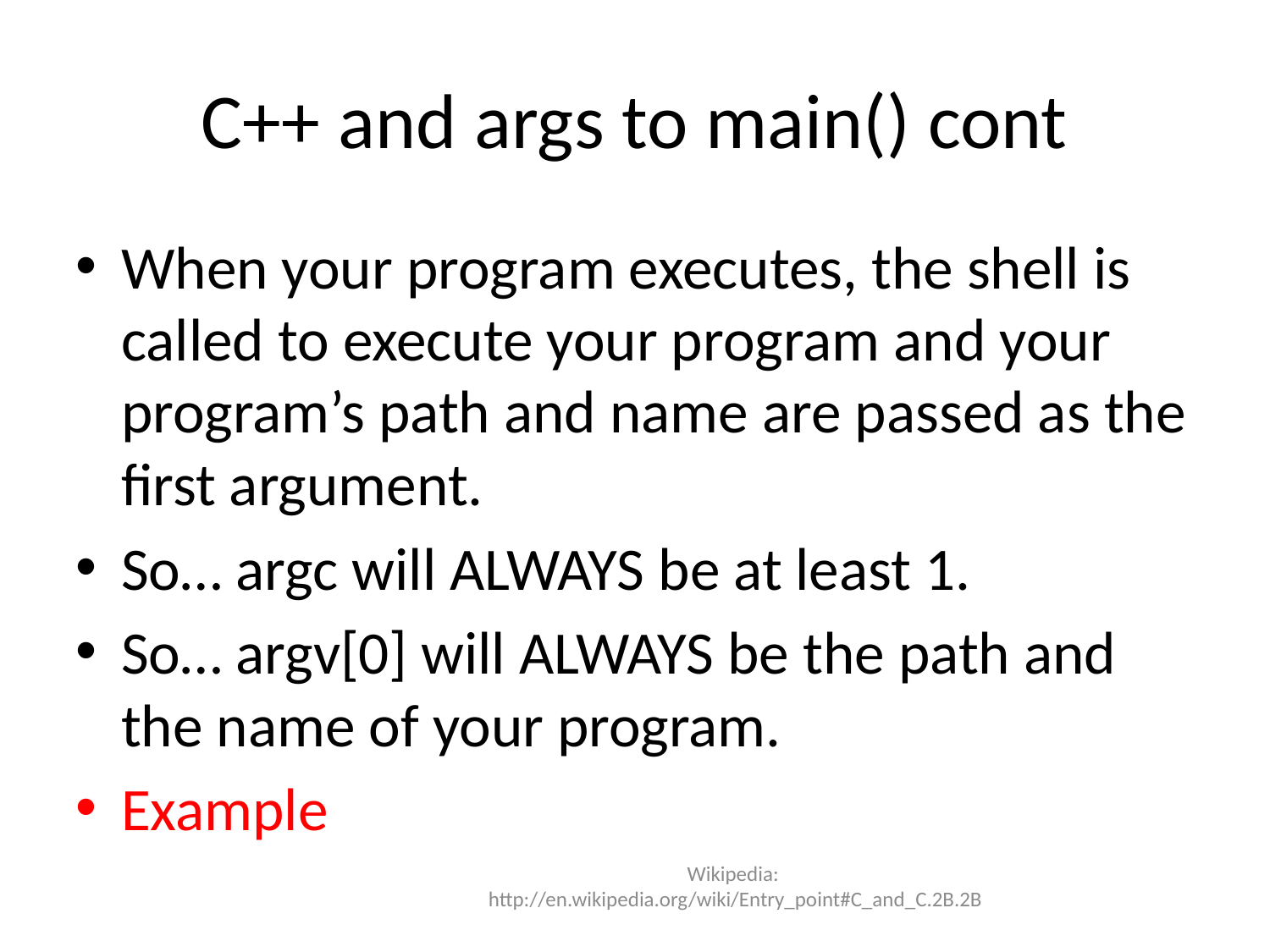

# C++ and args to main() cont
When your program executes, the shell is called to execute your program and your program’s path and name are passed as the first argument.
So… argc will ALWAYS be at least 1.
So… argv[0] will ALWAYS be the path and the name of your program.
Example
Wikipedia:
http://en.wikipedia.org/wiki/Entry_point#C_and_C.2B.2B